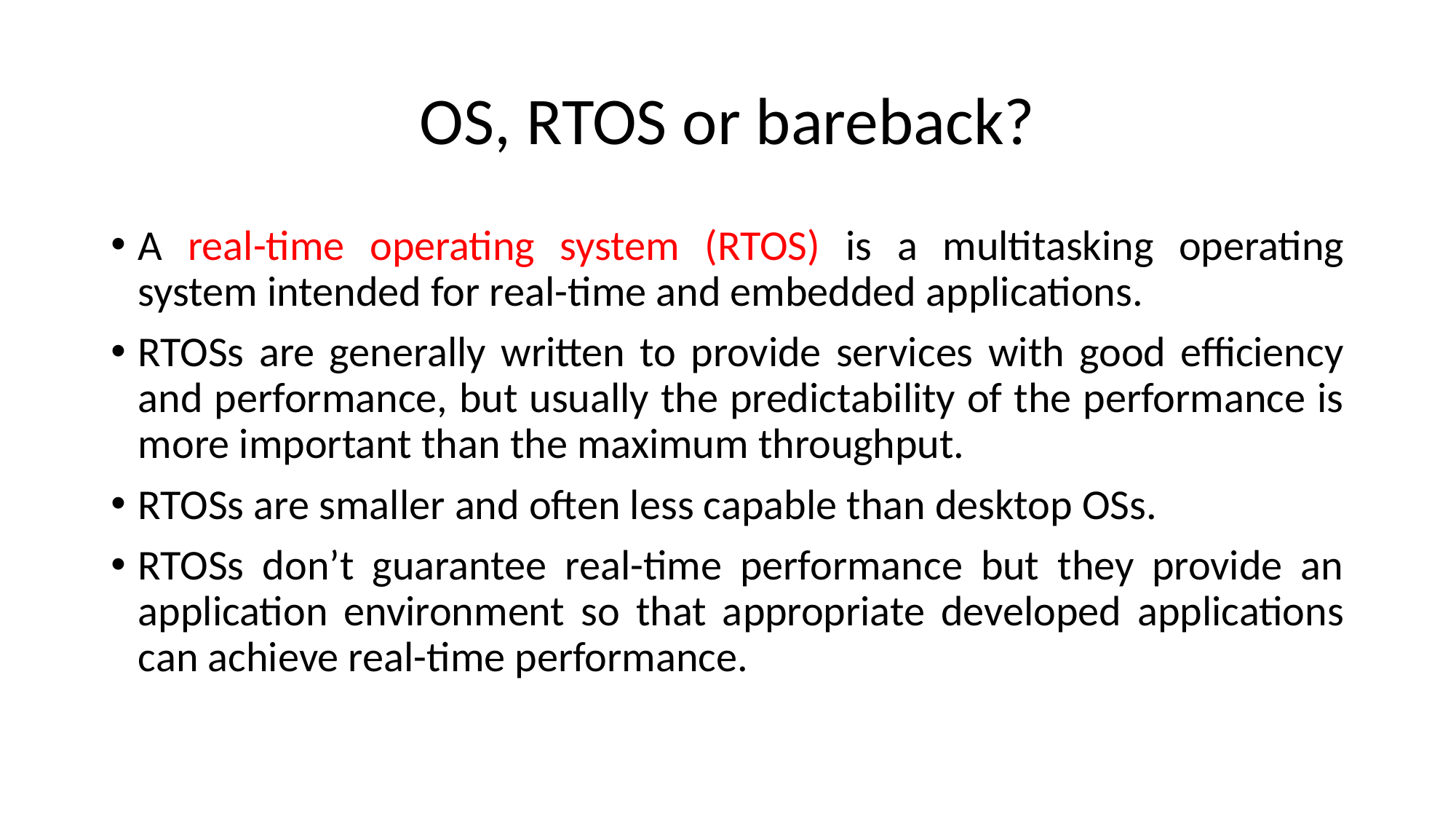

# OS, RTOS or bareback?
A real-time operating system (RTOS) is a multitasking operating system intended for real-time and embedded applications.
RTOSs are generally written to provide services with good efficiency and performance, but usually the predictability of the performance is more important than the maximum throughput.
RTOSs are smaller and often less capable than desktop OSs.
RTOSs don’t guarantee real-time performance but they provide an application environment so that appropriate developed applications can achieve real-time performance.